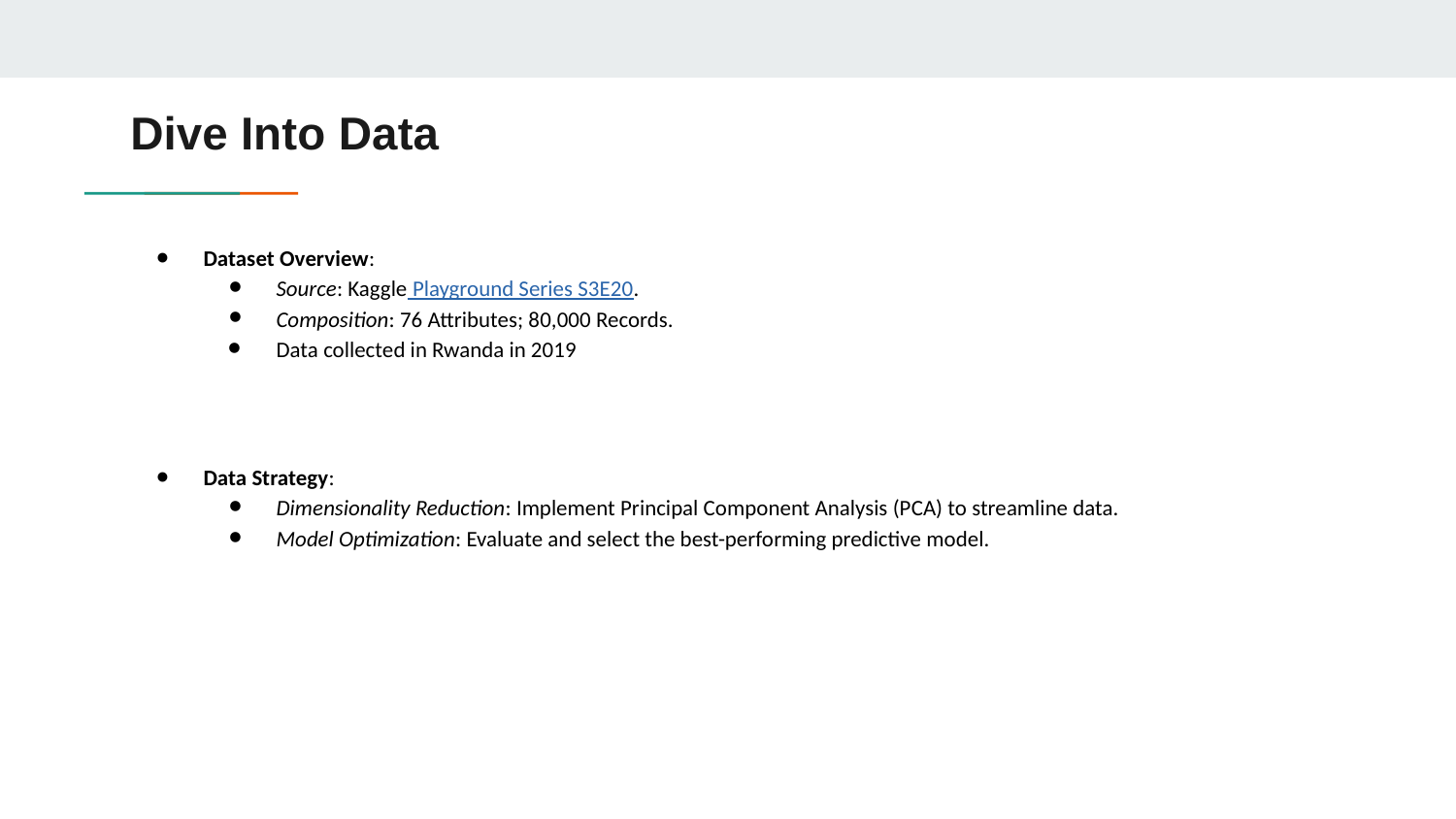

# Dive Into Data
Dataset Overview:
Source: Kaggle Playground Series S3E20.
Composition: 76 Attributes; 80,000 Records.
Data collected in Rwanda in 2019

Data Strategy:
Dimensionality Reduction: Implement Principal Component Analysis (PCA) to streamline data.
Model Optimization: Evaluate and select the best-performing predictive model.